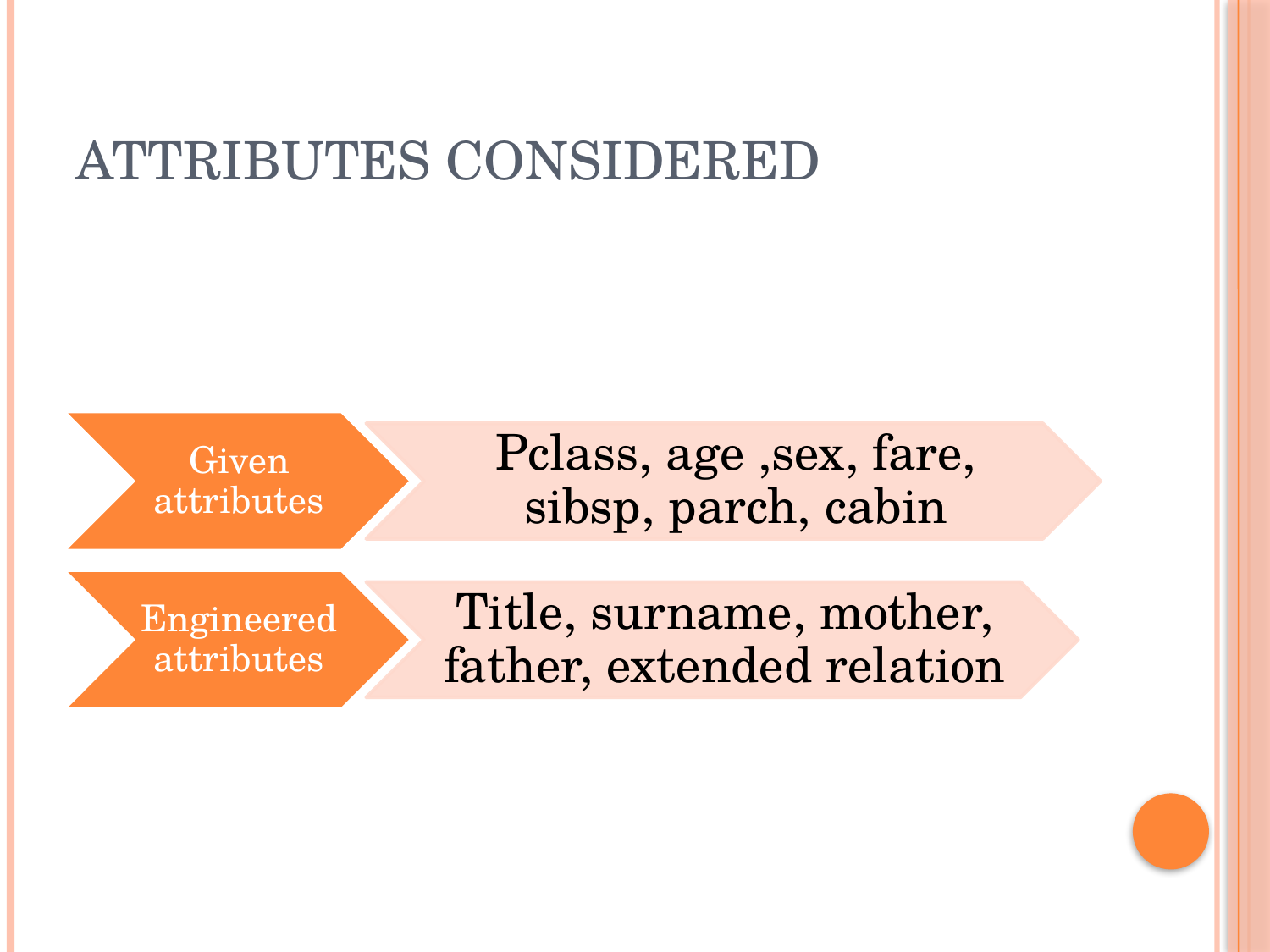

# Attributes considered
Given attributes
Pclass, age ,sex, fare, sibsp, parch, cabin
Engineered attributes
Title, surname, mother, father, extended relation